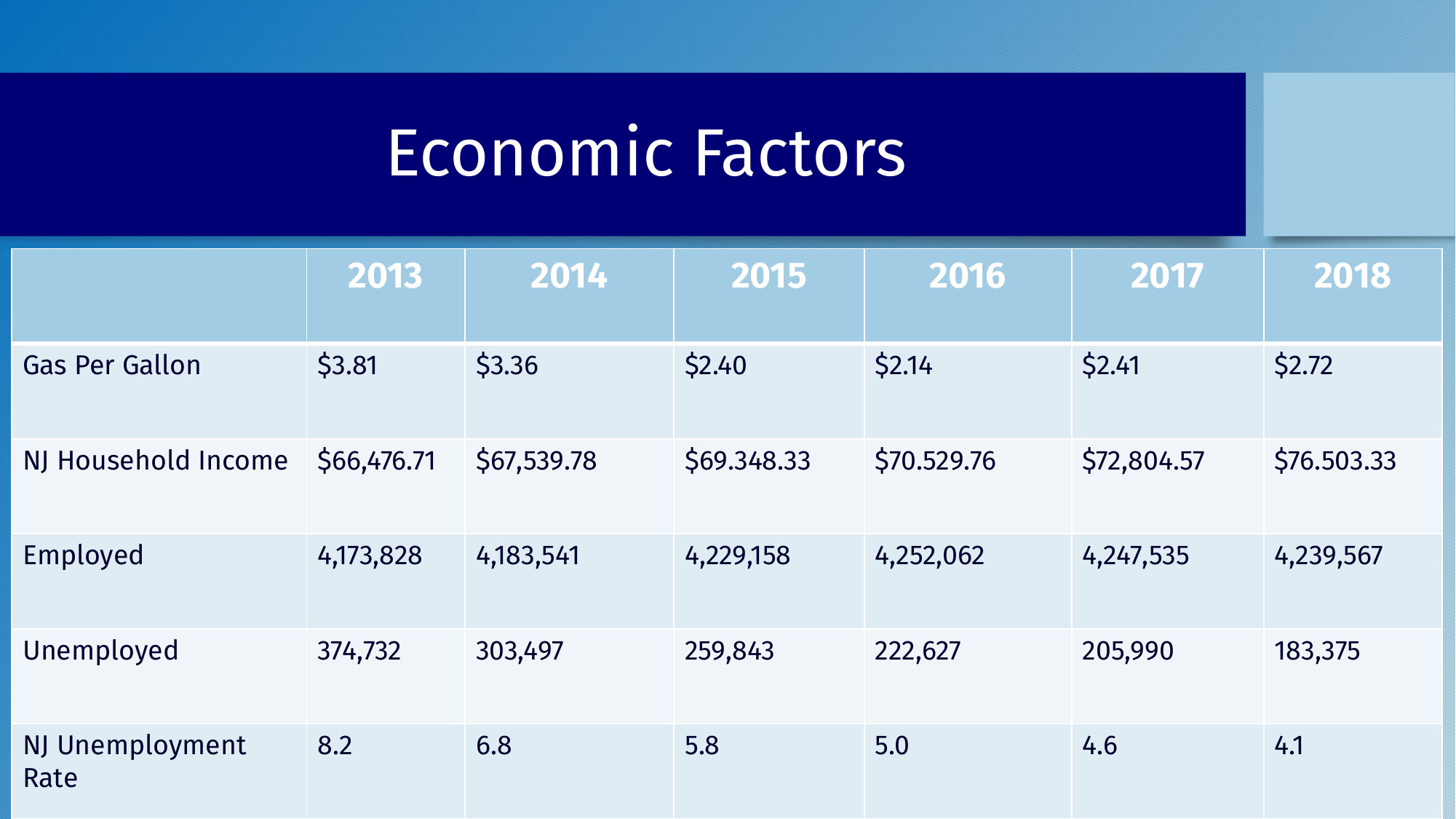

# Economic Factors
|  | 2013 | 2014 | 2015 | 2016 | 2017 | 2018 |
| --- | --- | --- | --- | --- | --- | --- |
| Gas Per Gallon | $3.81 | $3.36 | $2.40 | $2.14 | $2.41 | $2.72 |
| NJ Household Income | $66,476.71 | $67,539.78 | $69.348.33 | $70.529.76 | $72,804.57 | $76.503.33 |
| Employed | 4,173,828 | 4,183,541 | 4,229,158 | 4,252,062 | 4,247,535 | 4,239,567 |
| Unemployed | 374,732 | 303,497 | 259,843 | 222,627 | 205,990 | 183,375 |
| NJ Unemployment Rate | 8.2 | 6.8 | 5.8 | 5.0 | 4.6 | 4.1 |